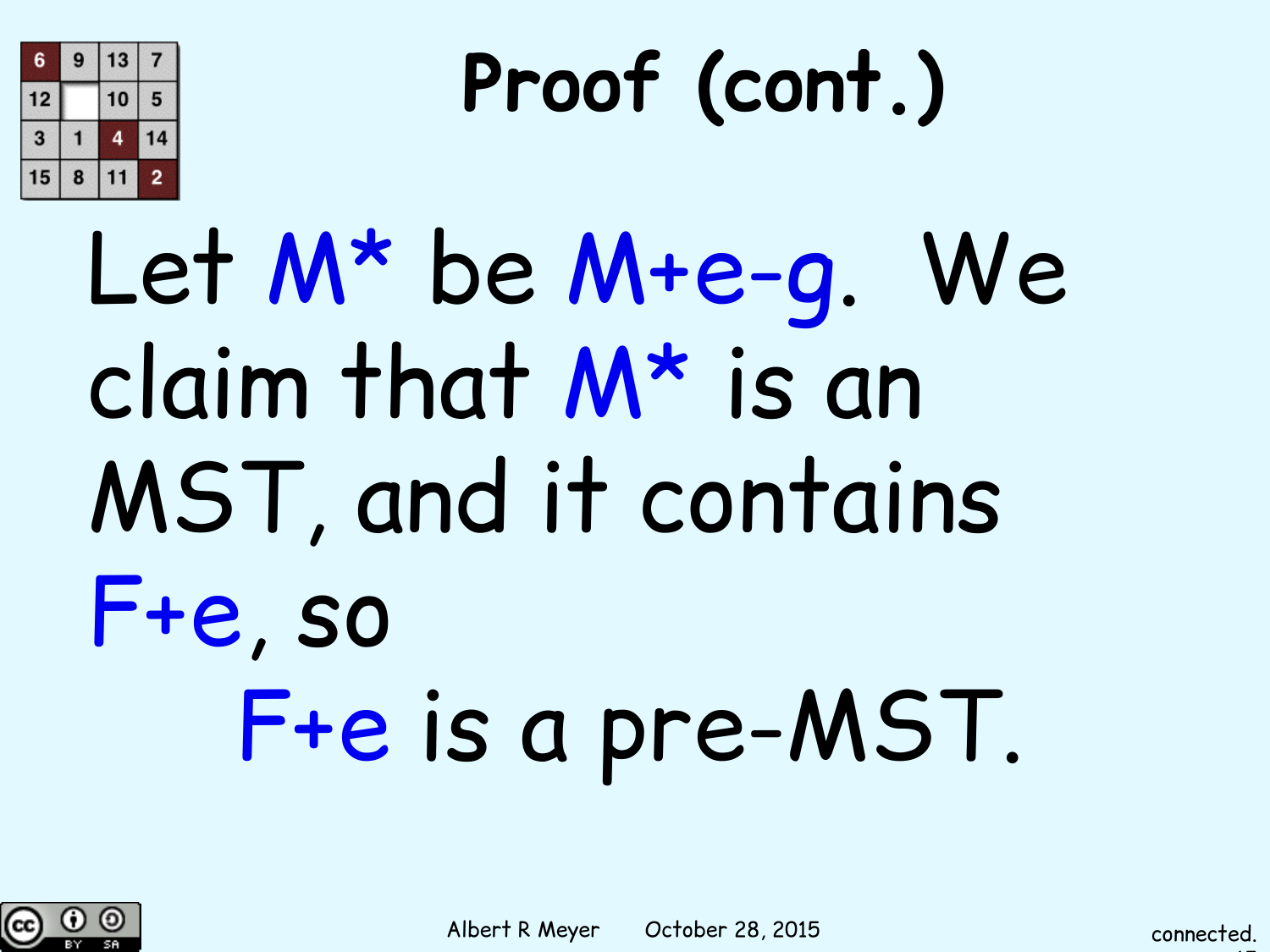

# Proof (cont.)
Let M* be M+e-g.  We claim that M* is an MST, and it contains
F+e, so
F+e is a pre-MST.
connected.15